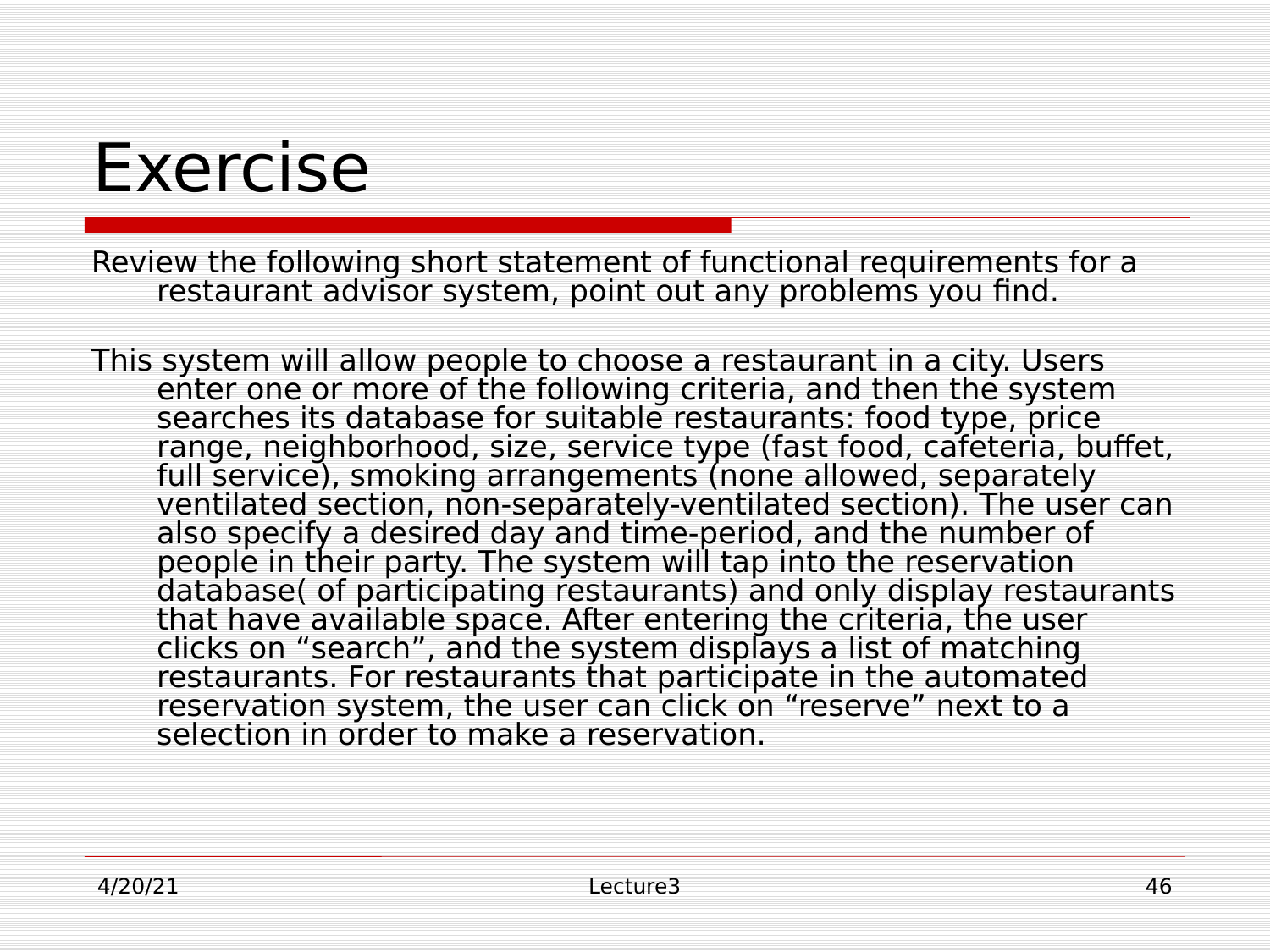

# Exercise
Review the following short statement of functional requirements for a restaurant advisor system, point out any problems you find.

This system will allow people to choose a restaurant in a city. Users enter one or more of the following criteria, and then the system searches its database for suitable restaurants: food type, price range, neighborhood, size, service type (fast food, cafeteria, buffet, full service), smoking arrangements (none allowed, separately ventilated section, non-separately-ventilated section). The user can also specify a desired day and time-period, and the number of people in their party. The system will tap into the reservation database( of participating restaurants) and only display restaurants that have available space. After entering the criteria, the user clicks on “search”, and the system displays a list of matching restaurants. For restaurants that participate in the automated reservation system, the user can click on “reserve” next to a selection in order to make a reservation.
4/20/21
Lecture3
46